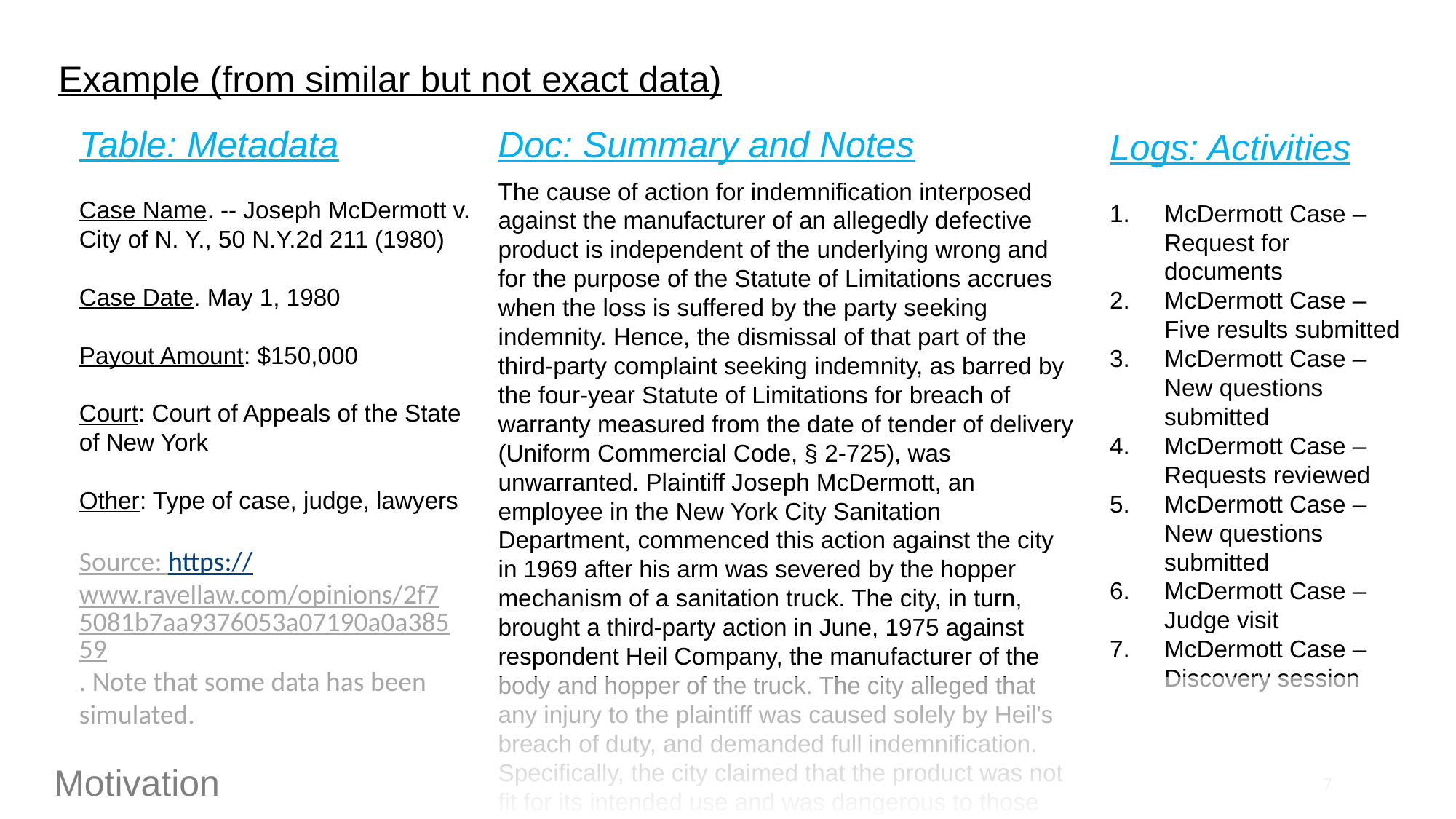

Example (from similar but not exact data)
Table: Metadata
Doc: Summary and Notes
Logs: Activities
The cause of action for indemnification interposed against the manufacturer of an allegedly defective product is independent of the underlying wrong and for the purpose of the Statute of Limitations accrues when the loss is suffered by the party seeking indemnity. Hence, the dismissal of that part of the third-party complaint seeking indemnity, as barred by the four-year Statute of Limitations for breach of warranty measured from the date of tender of delivery (Uniform Commercial Code, § 2-725), was unwarranted. Plaintiff Joseph McDermott, an employee in the New York City Sanitation Department, commenced this action against the city in 1969 after his arm was severed by the hopper mechanism of a sanitation truck. The city, in turn, brought a third-party action in June, 1975 against respondent Heil Company, the manufacturer of the body and hopper of the truck. The city alleged that any injury to the plaintiff was caused solely by Heil's breach of duty, and demanded full indemnification. Specifically, the city claimed that the product was not fit for its intended use and was dangerous to those who used it. In addition, the third-party complaint asserted a claim for negligence. The trial evidence indicated that sanitation truck bearing serial number 252-386 was delivered to the city on February 5, 1969. On the evening of February 24, 1969, plaintiff and two fellow sanitation workers, Richard Mancuso and Joseph Cantelli, were assigned to that truck. When the accident occurred, Mancuso was driving, while McDermott and Cantelli were collecting refuse and loading it into the rear of the truck. Plaintiff testified that he was dumping the contents of a refuse can into the truck when the hopper activated. His arm got caught, he was raised up in the air, screaming, and his limb was severed. It is undisputed that the hopper mechanism was designed to activate only when a button at the rear of the truck was pressed. Both plaintiff and Cantelli related, however, that they did not activate the hopper, and it was impossible for Mancuso to have done so from the cab of the vehicle. Another city employee swore that, after the incident, he checked the hopper and it seemed to be functioning properly.
Case Name. -- Joseph McDermott v. City of N. Y., 50 N.Y.2d 211 (1980)

Case Date. May 1, 1980

Payout Amount: $150,000

Court: Court of Appeals of the State of New York

Other: Type of case, judge, lawyers

McDermott Case – Request for documents
McDermott Case – Five results submitted
McDermott Case – New questions submitted
McDermott Case – Requests reviewed
McDermott Case – New questions submitted
McDermott Case – Judge visit
McDermott Case – Discovery session

Source: https://www.ravellaw.com/opinions/2f75081b7aa9376053a07190a0a38559. Note that some data has been simulated.

Motivation
7